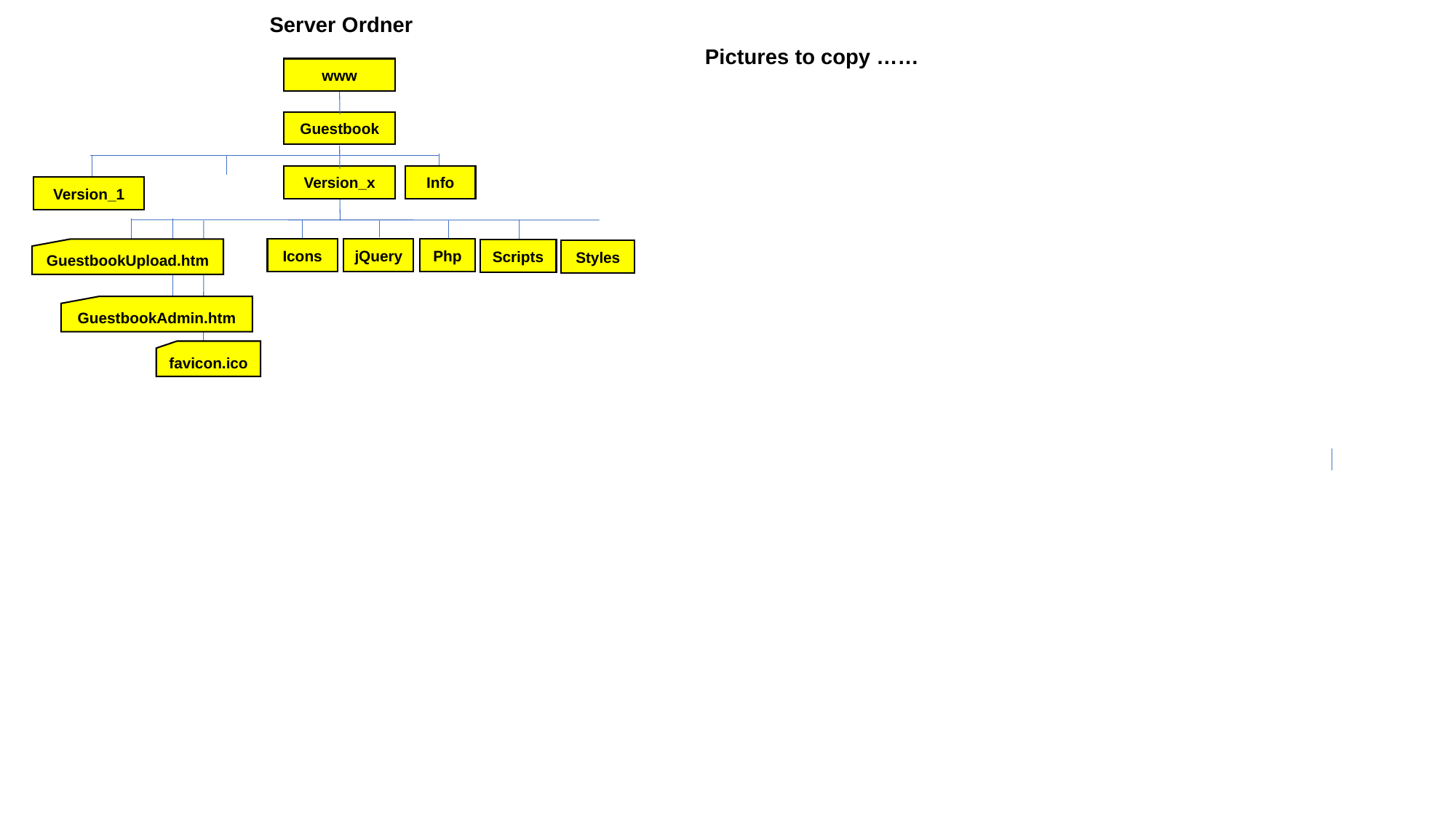

Server Ordner
Pictures to copy ……
www
Guestbook
Info
Version_x
Version_1
Icons
Php
GuestbookUpload.htm
jQuery
Scripts
Styles
GuestbookAdmin.htm
favicon.ico